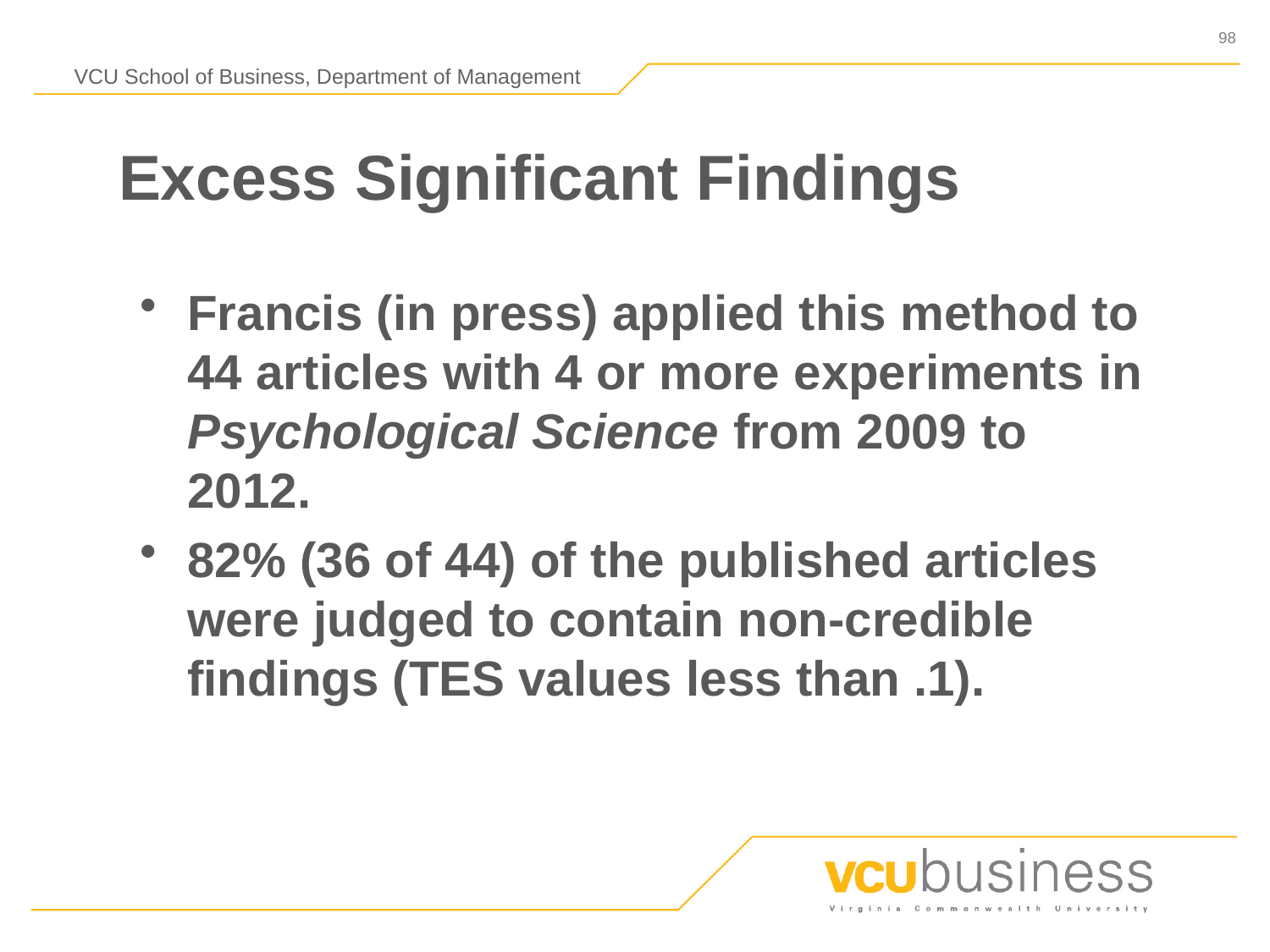

# Excess Significant Findings
Francis (in press) applied this method to 44 articles with 4 or more experiments in Psychological Science from 2009 to 2012.
82% (36 of 44) of the published articles were judged to contain non-credible findings (TES values less than .1).